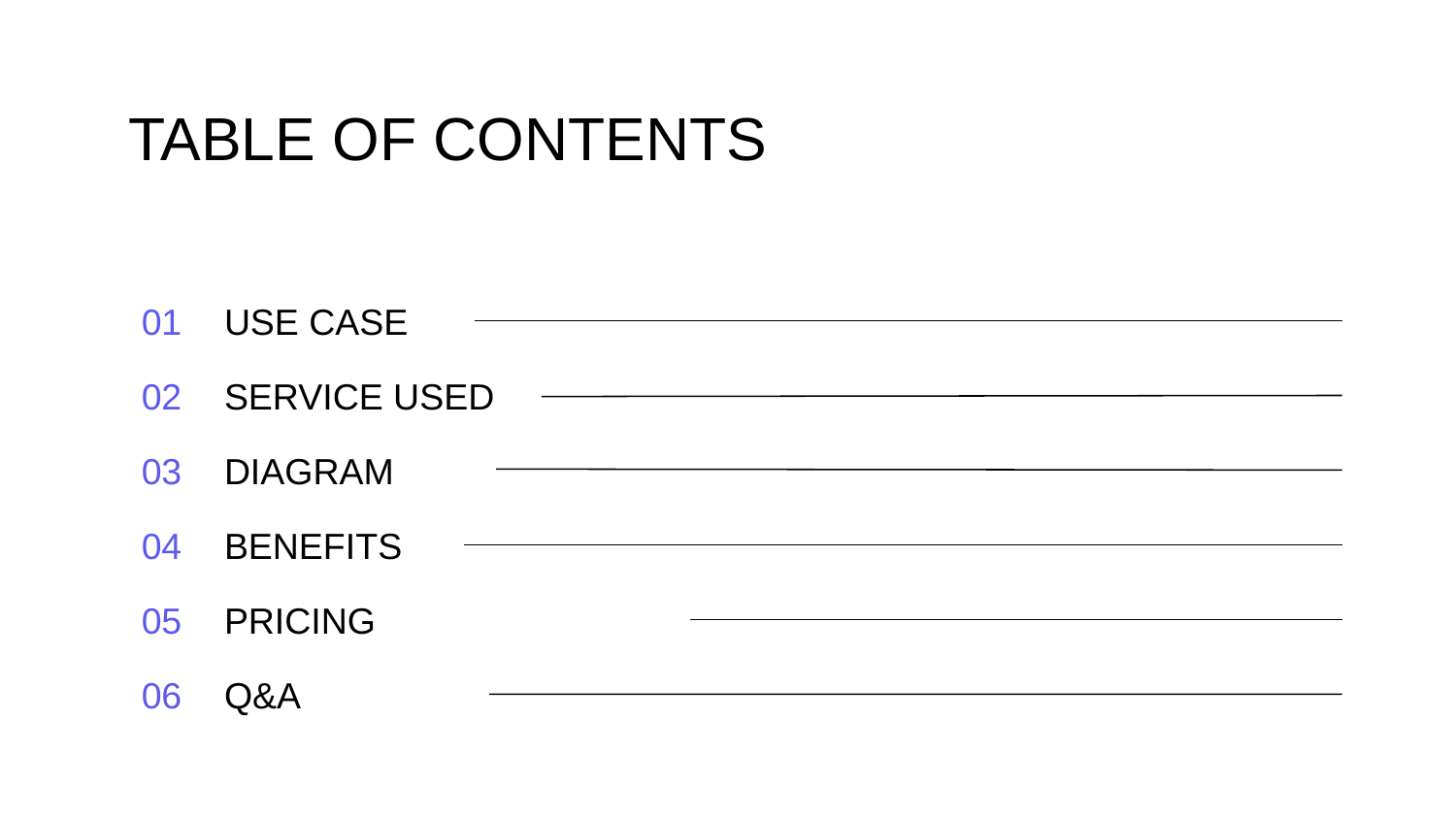

TABLE OF CONTENTS
# 01
USE CASE
02
SERVICE USED
03
DIAGRAM
04
BENEFITS
05
PRICING
06
Q&A